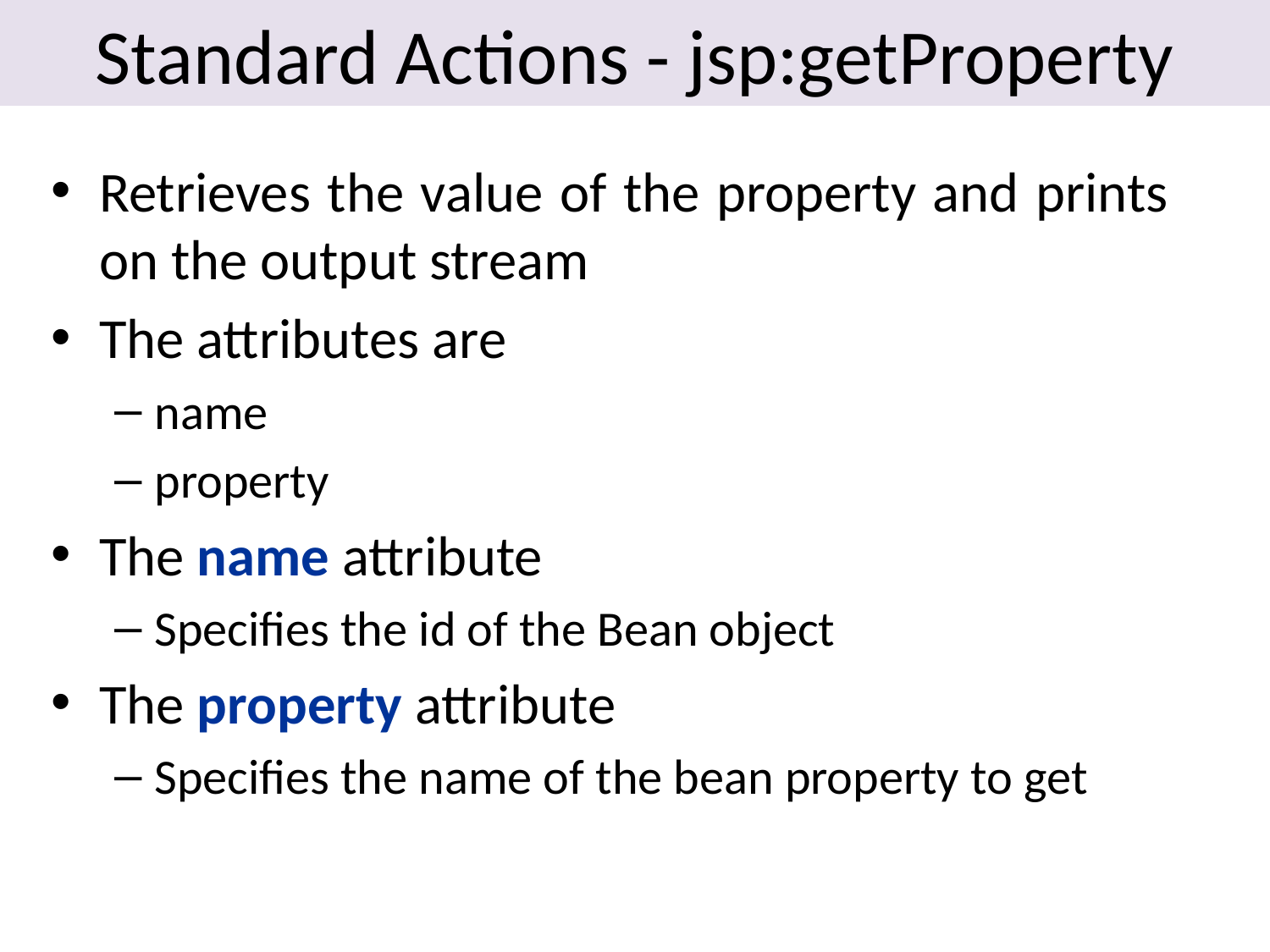

# Standard Actions - jsp:getProperty
Retrieves the value of the property and prints on the output stream
The attributes are
name
property
The name attribute
Specifies the id of the Bean object
The property attribute
Specifies the name of the bean property to get

65